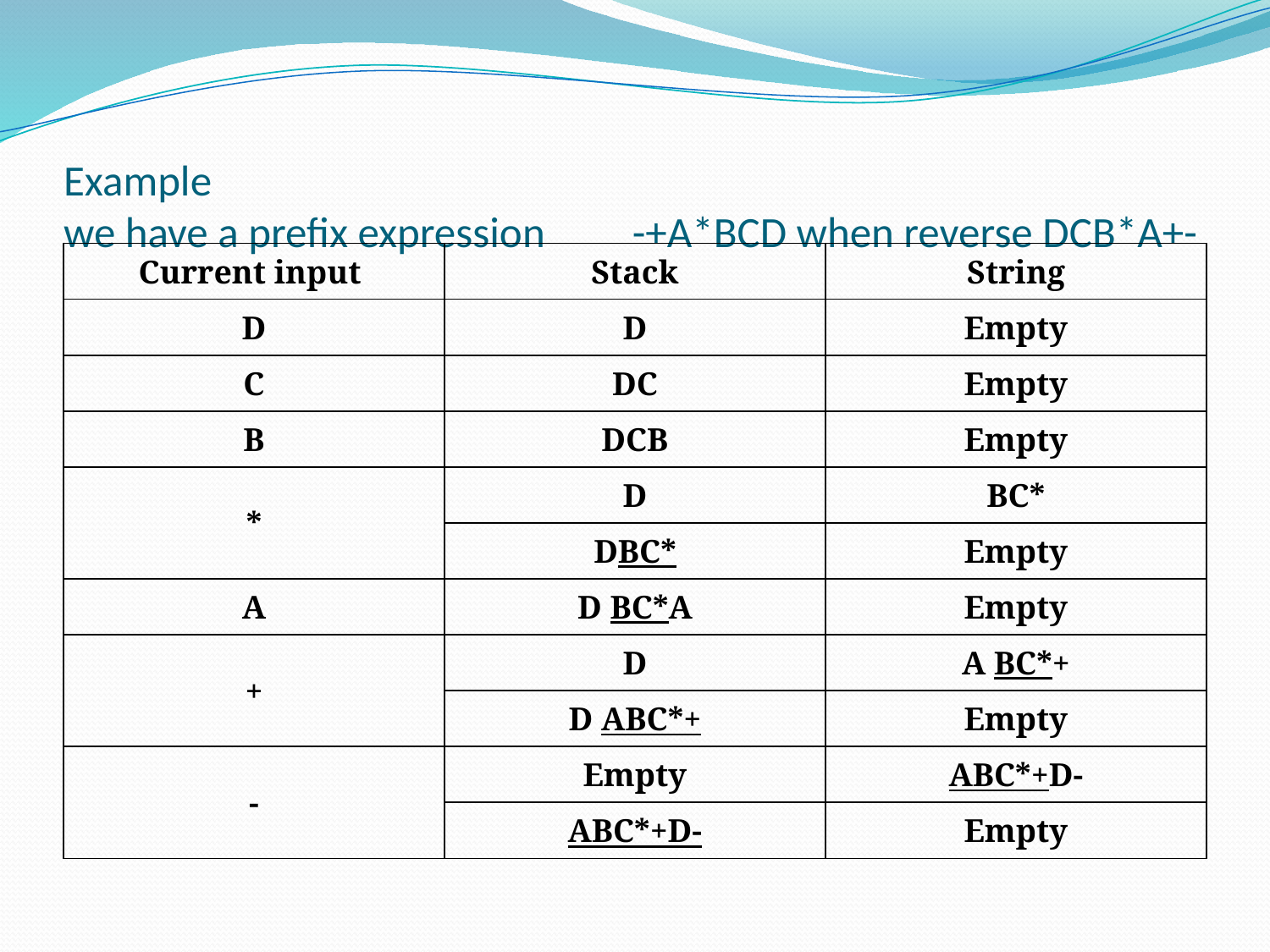

# Example we have a prefix expression         -+A*BCD when reverse DCB*A+-
| Current input | Stack | String |
| --- | --- | --- |
| D | D | Empty |
| C | DC | Empty |
| B | DCB | Empty |
| \* | D | BC\* |
|  | DBC\* | Empty |
| A | D BC\*A | Empty |
| + | D | A BC\*+ |
|  | D ABC\*+ | Empty |
| - | Empty | ABC\*+D- |
|  | ABC\*+D- | Empty |